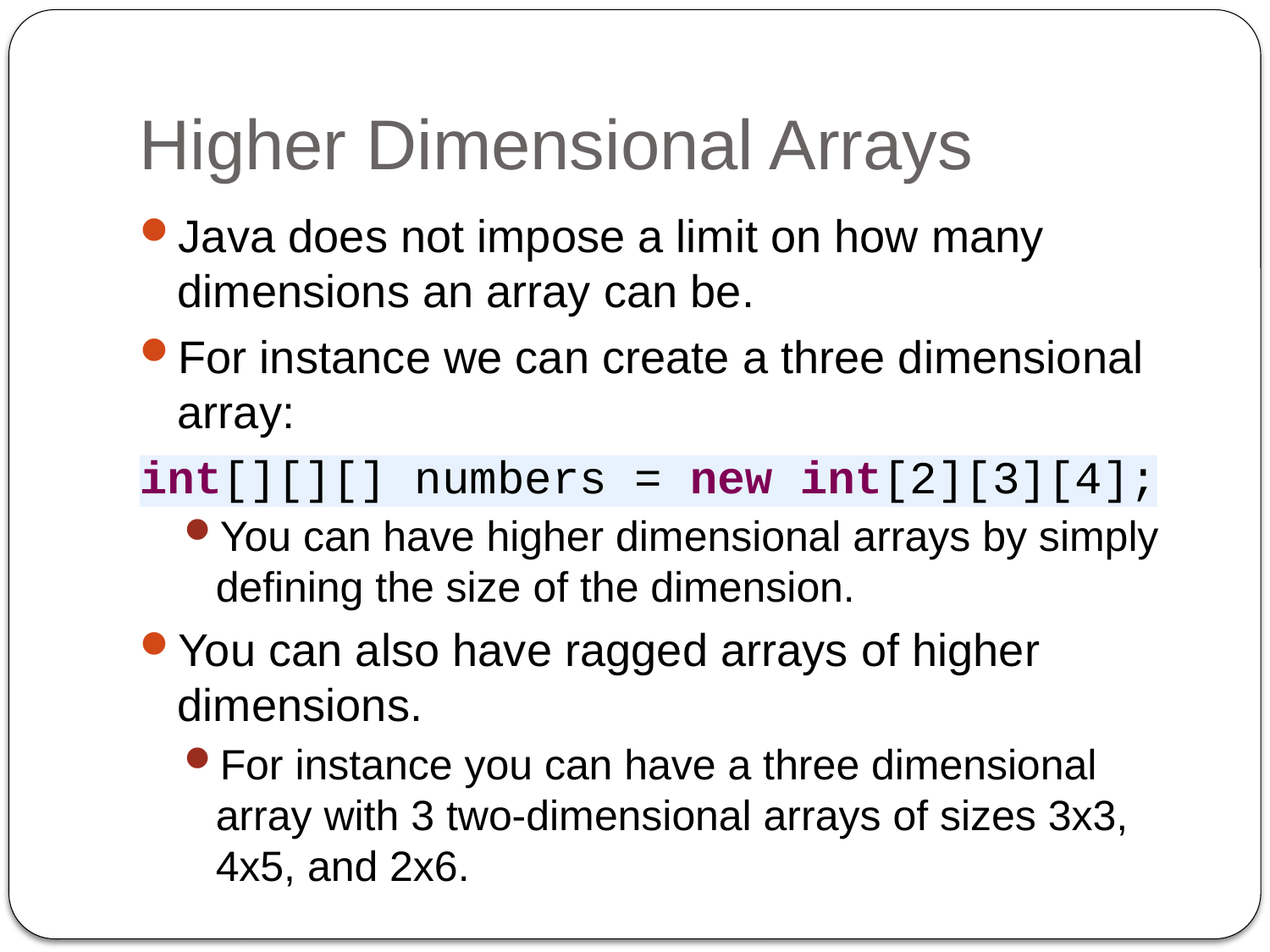

# Higher Dimensional Arrays
Java does not impose a limit on how many dimensions an array can be.
For instance we can create a three dimensional array:
int[][][] numbers = new int[2][3][4];
You can have higher dimensional arrays by simply defining the size of the dimension.
You can also have ragged arrays of higher dimensions.
For instance you can have a three dimensional array with 3 two-dimensional arrays of sizes 3x3, 4x5, and 2x6.